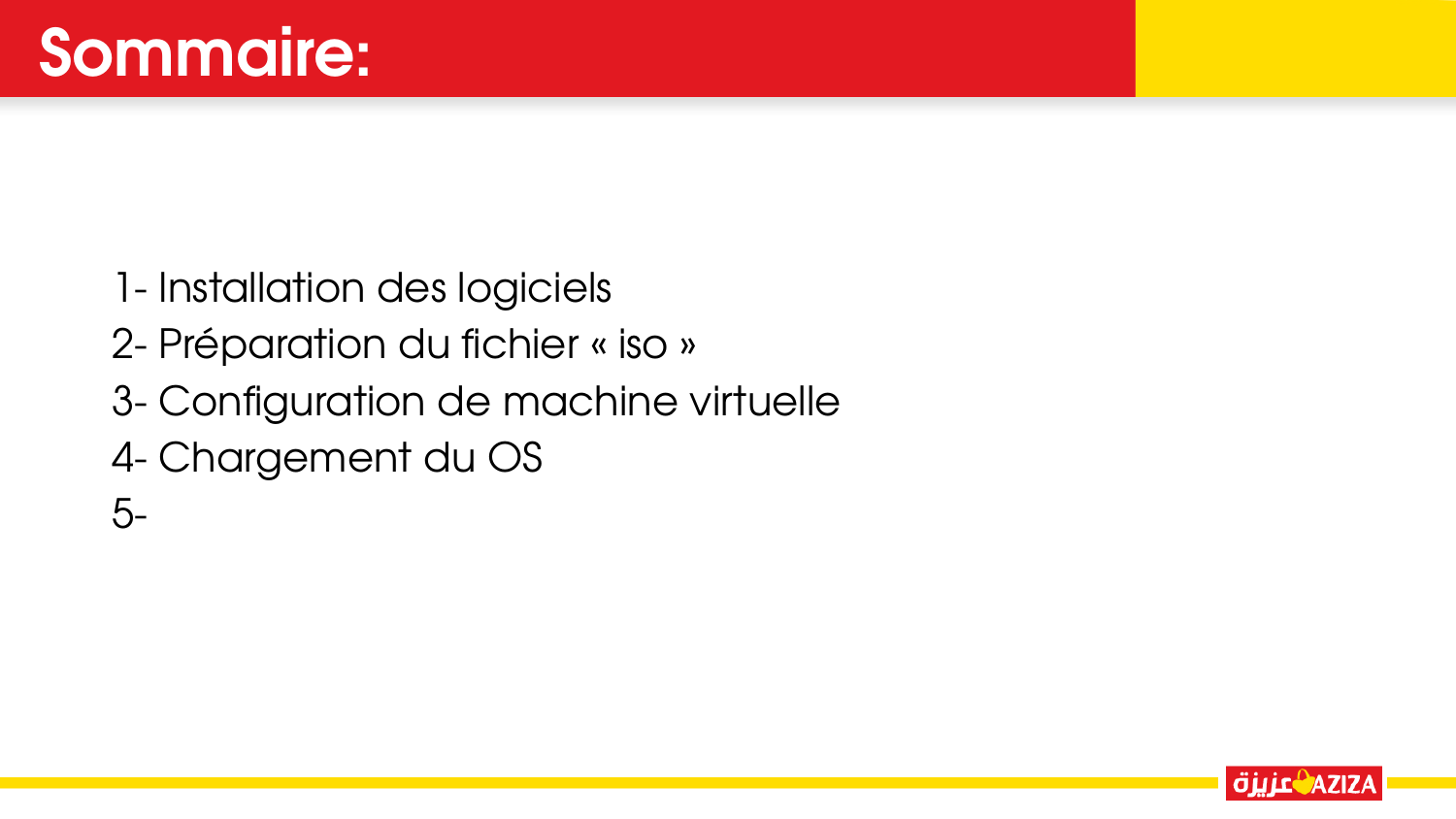

# Sommaire:
1- Installation des logiciels
2- Préparation du fichier « iso »
3- Configuration de machine virtuelle
4- Chargement du OS
5-